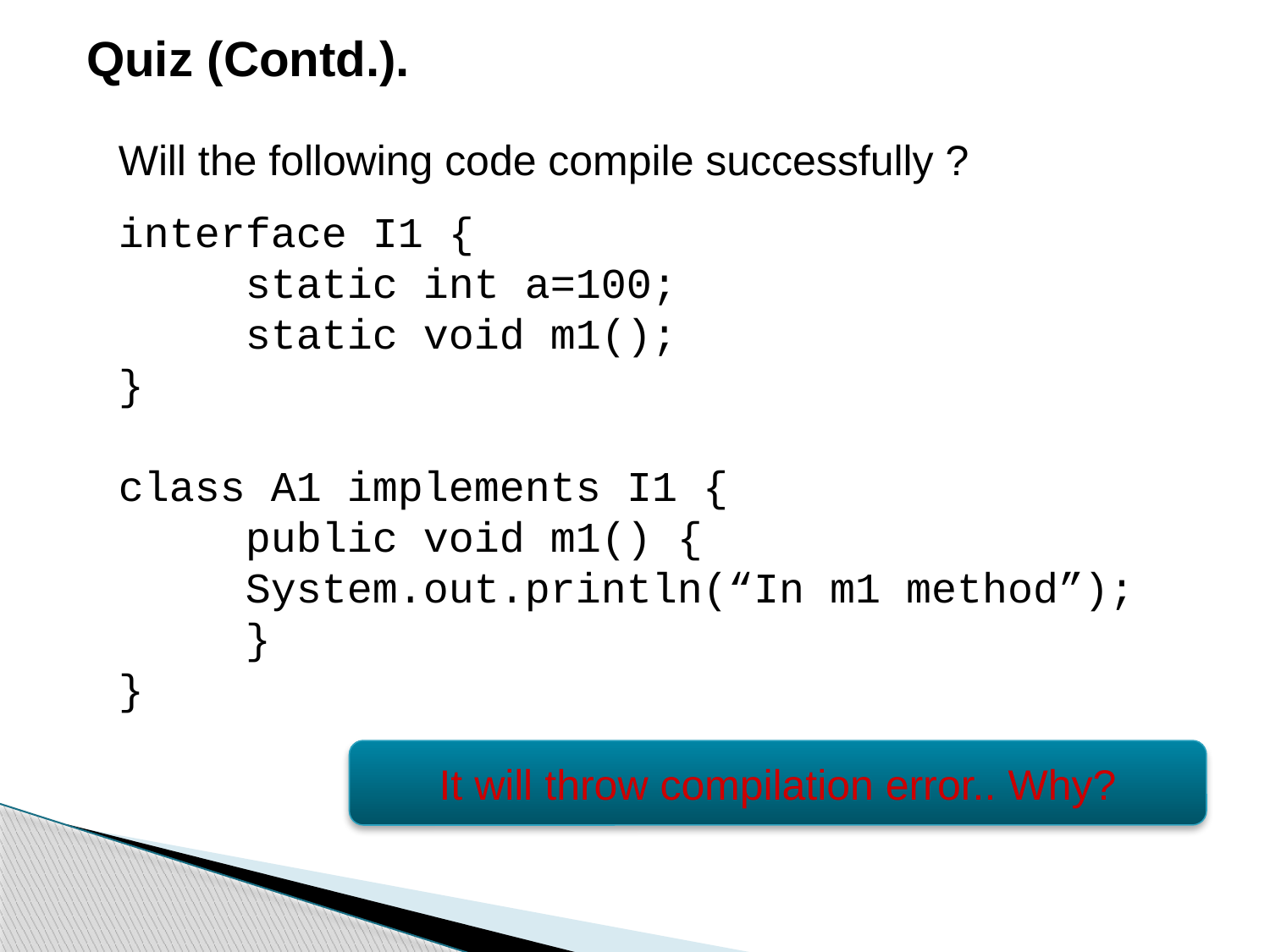

Quiz (Contd.).
Will the following code compile successfully ?

interface I1 {
	static int a=100;
	static void m1();
}

class A1 implements I1 {
	public void m1() {
	System.out.println(“In m1 method”);
	}
}

It will throw compilation error.. Why?